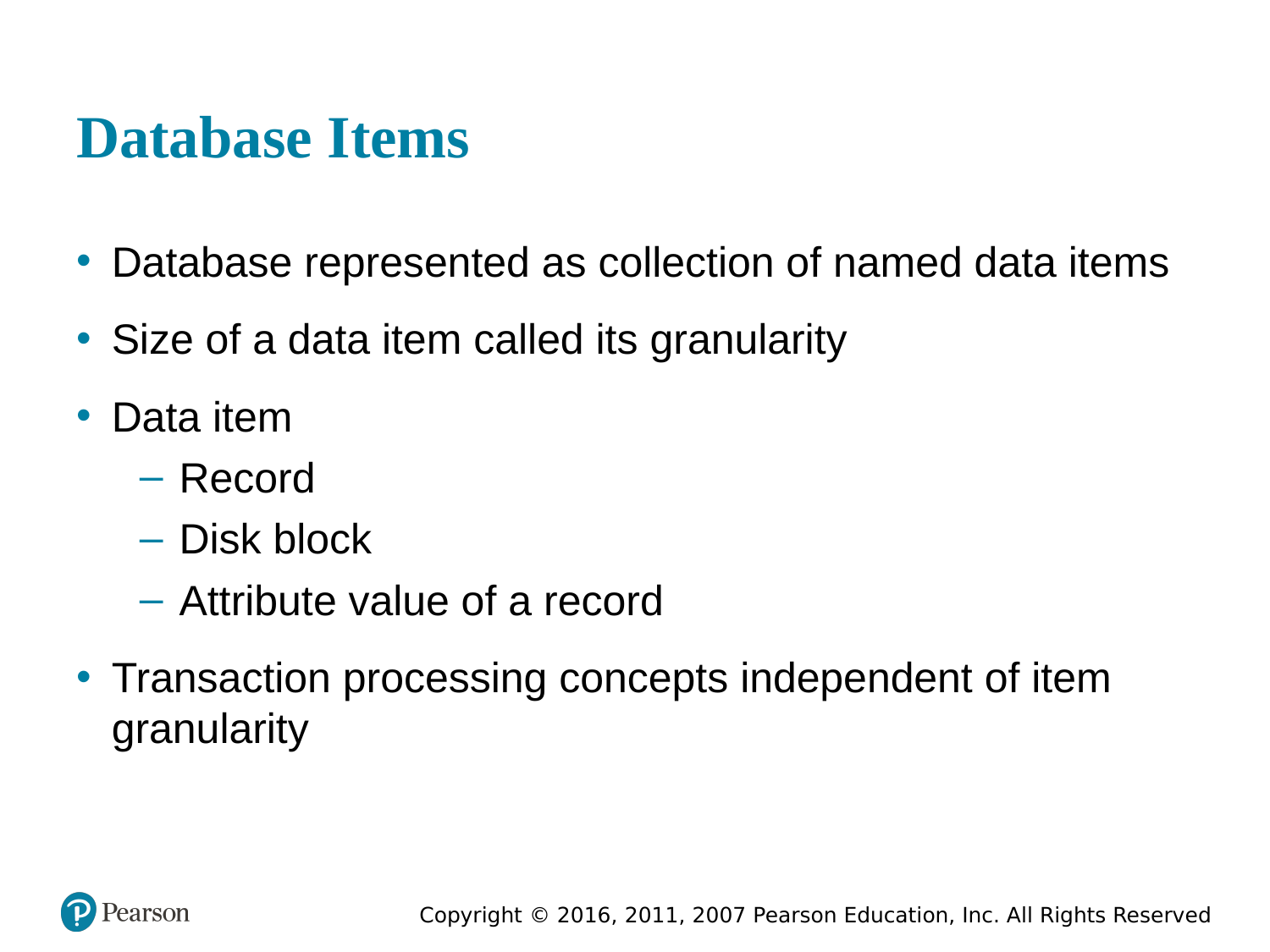

# Database Items
Database represented as collection of named data items
Size of a data item called its granularity
Data item
Record
Disk block
Attribute value of a record
Transaction processing concepts independent of item granularity